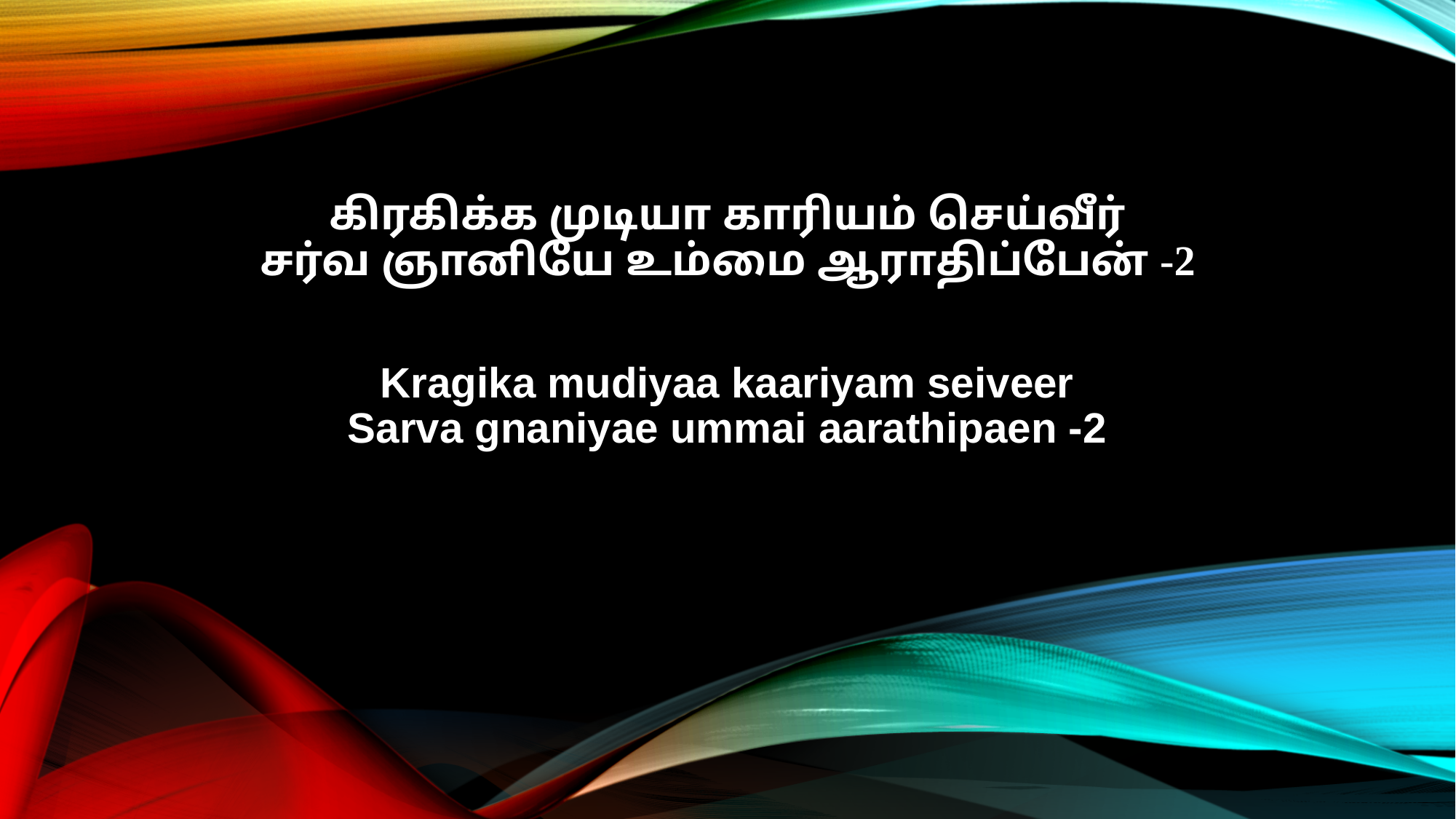

கிரகிக்க முடியா காரியம் செய்வீர்
ச‌ர்வ ஞானியே உம்மை ஆராதிப்பேன் -2

Kragika mudiyaa kaariyam seiveer
Sarva gnaniyae ummai aarathipaen -2